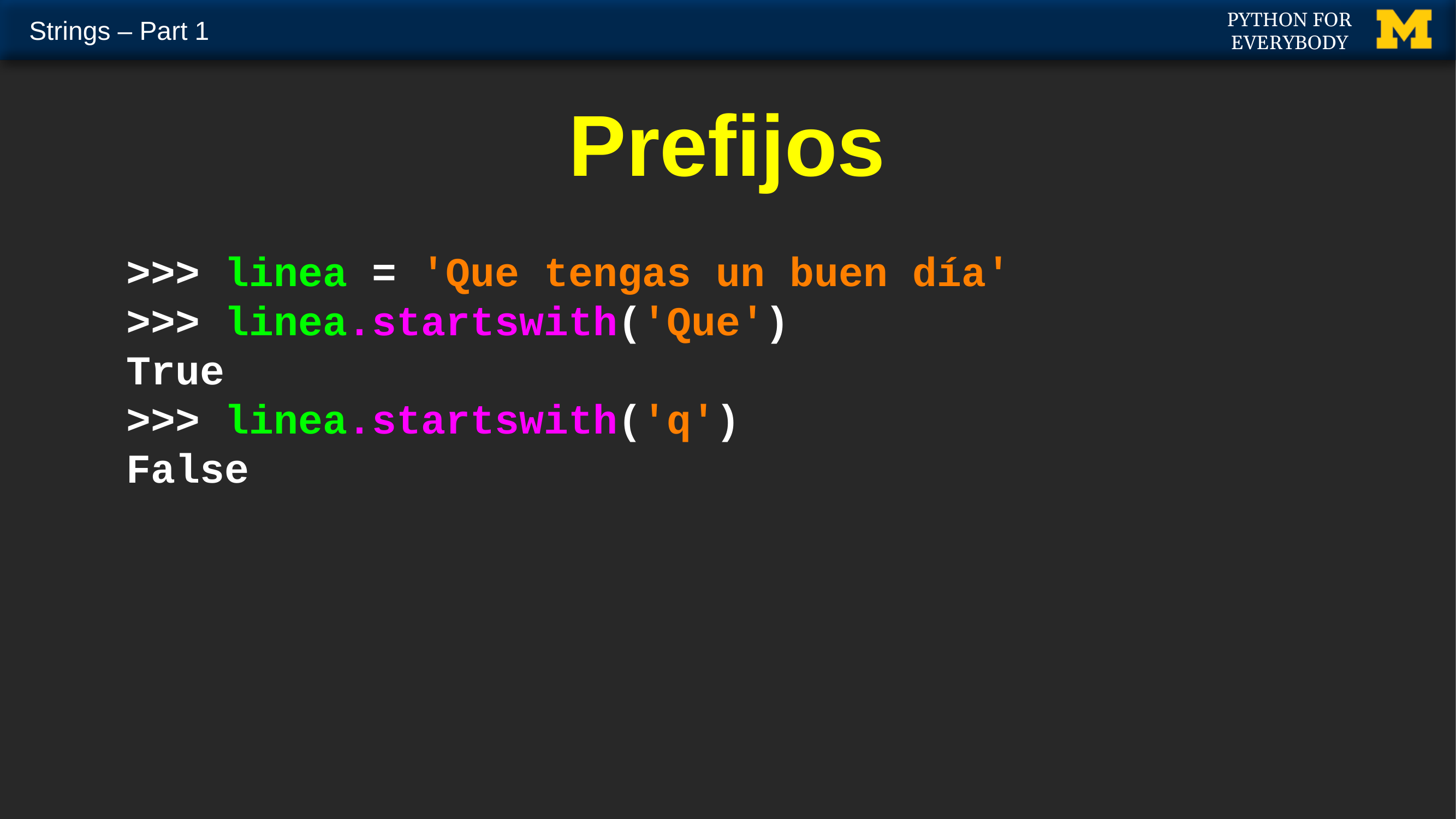

Prefijos
>>> linea = 'Que tengas un buen día'
>>> linea.startswith('Que')
True
>>> linea.startswith('q')
False